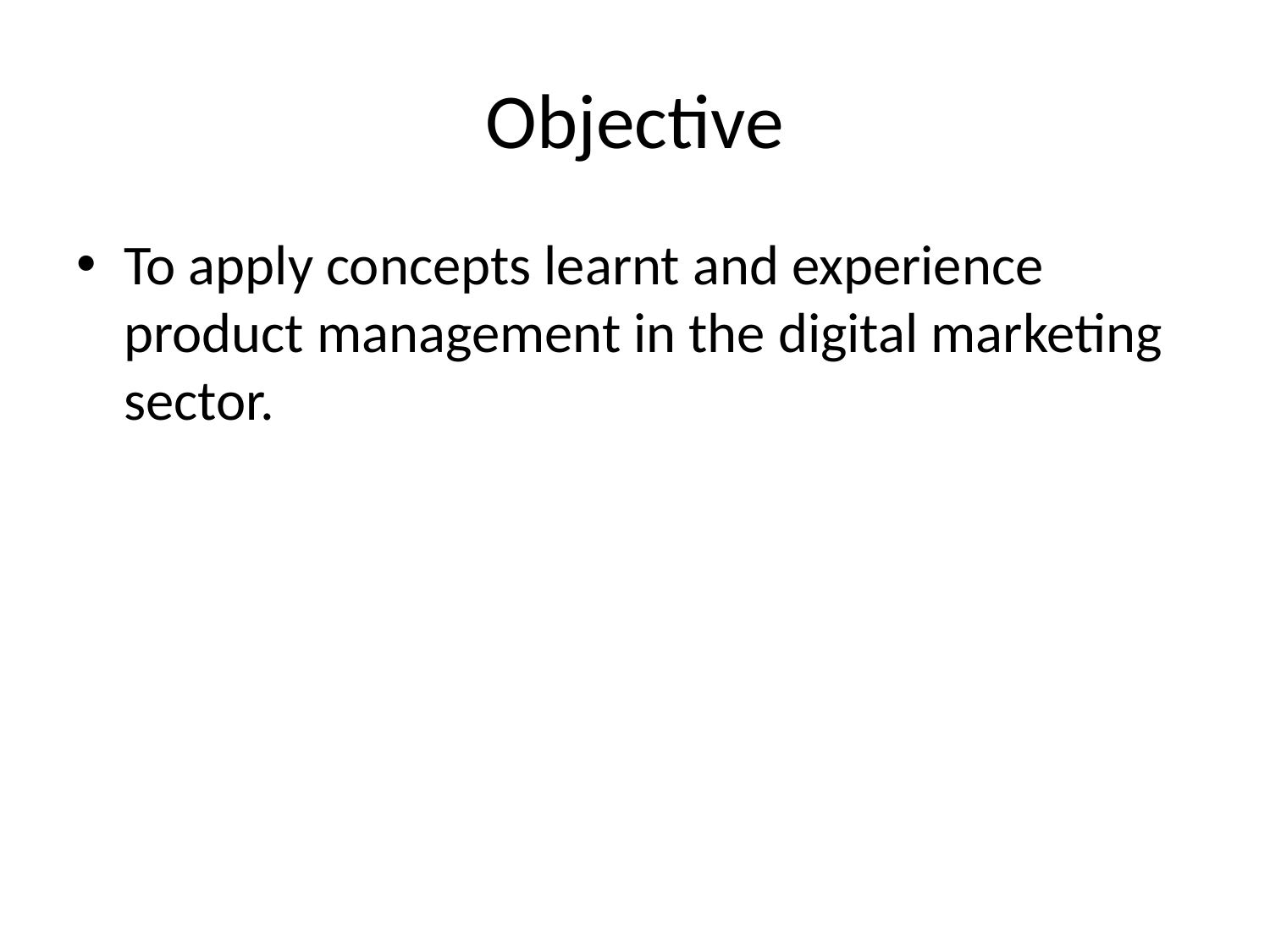

# Objective
To apply concepts learnt and experience product management in the digital marketing sector.